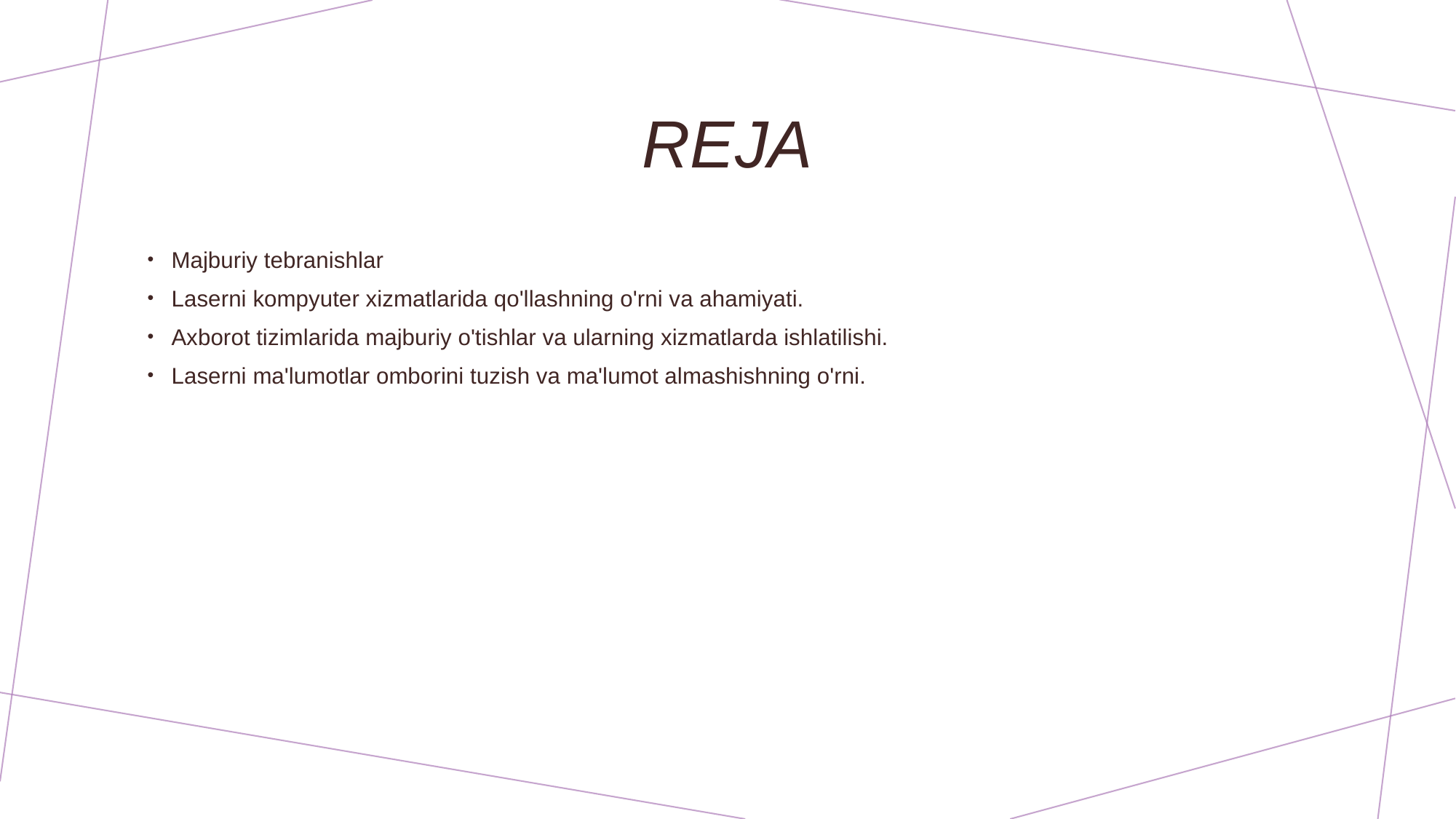

# Reja
Majburiy tebranishlar
Laserni kompyuter xizmatlarida qo'llashning o'rni va ahamiyati.
Axborot tizimlarida majburiy o'tishlar va ularning xizmatlarda ishlatilishi.
Laserni ma'lumotlar omborini tuzish va ma'lumot almashishning o'rni.